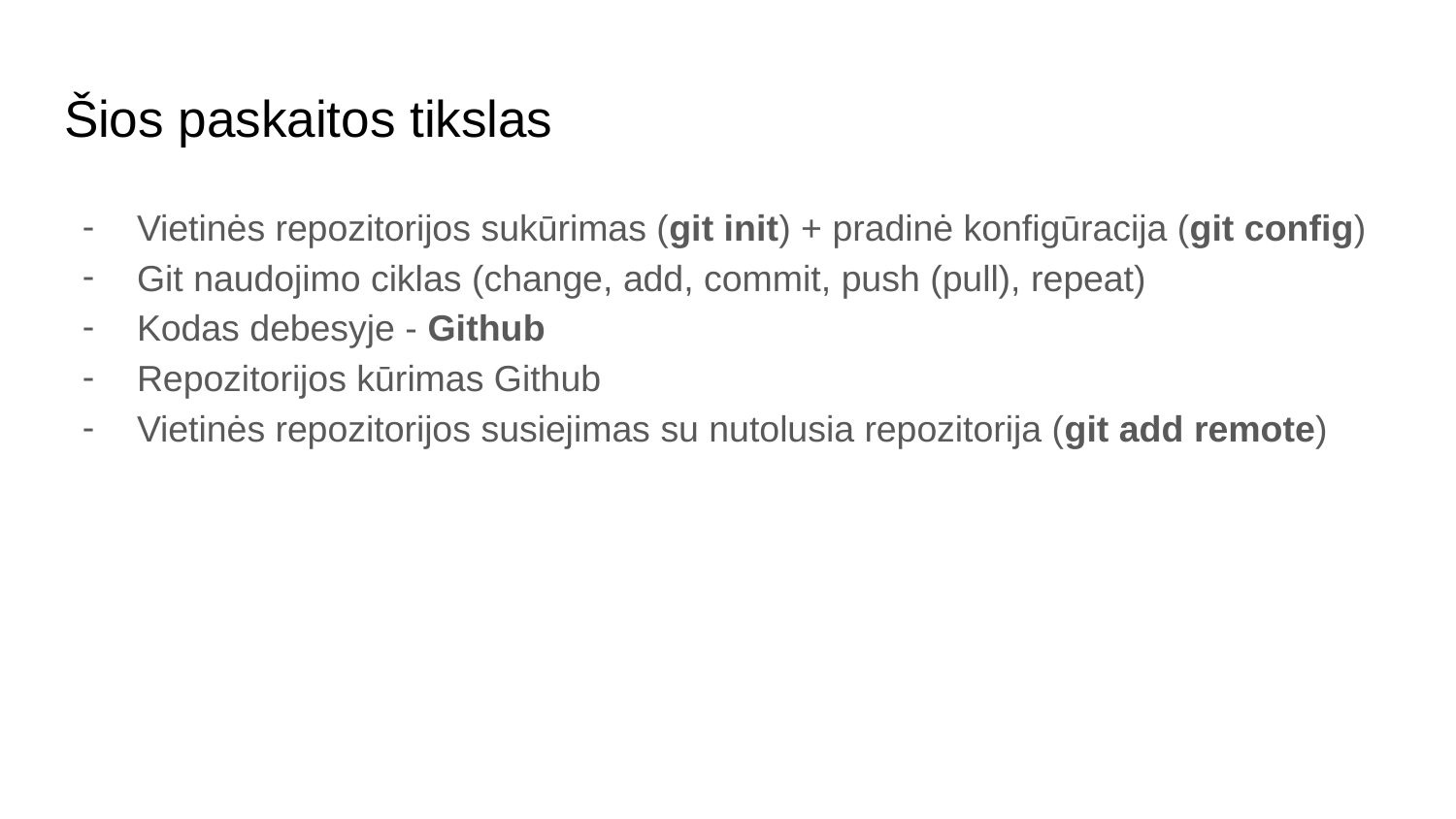

# Šios paskaitos tikslas
Vietinės repozitorijos sukūrimas (git init) + pradinė konfigūracija (git config)
Git naudojimo ciklas (change, add, commit, push (pull), repeat)
Kodas debesyje - Github
Repozitorijos kūrimas Github
Vietinės repozitorijos susiejimas su nutolusia repozitorija (git add remote)